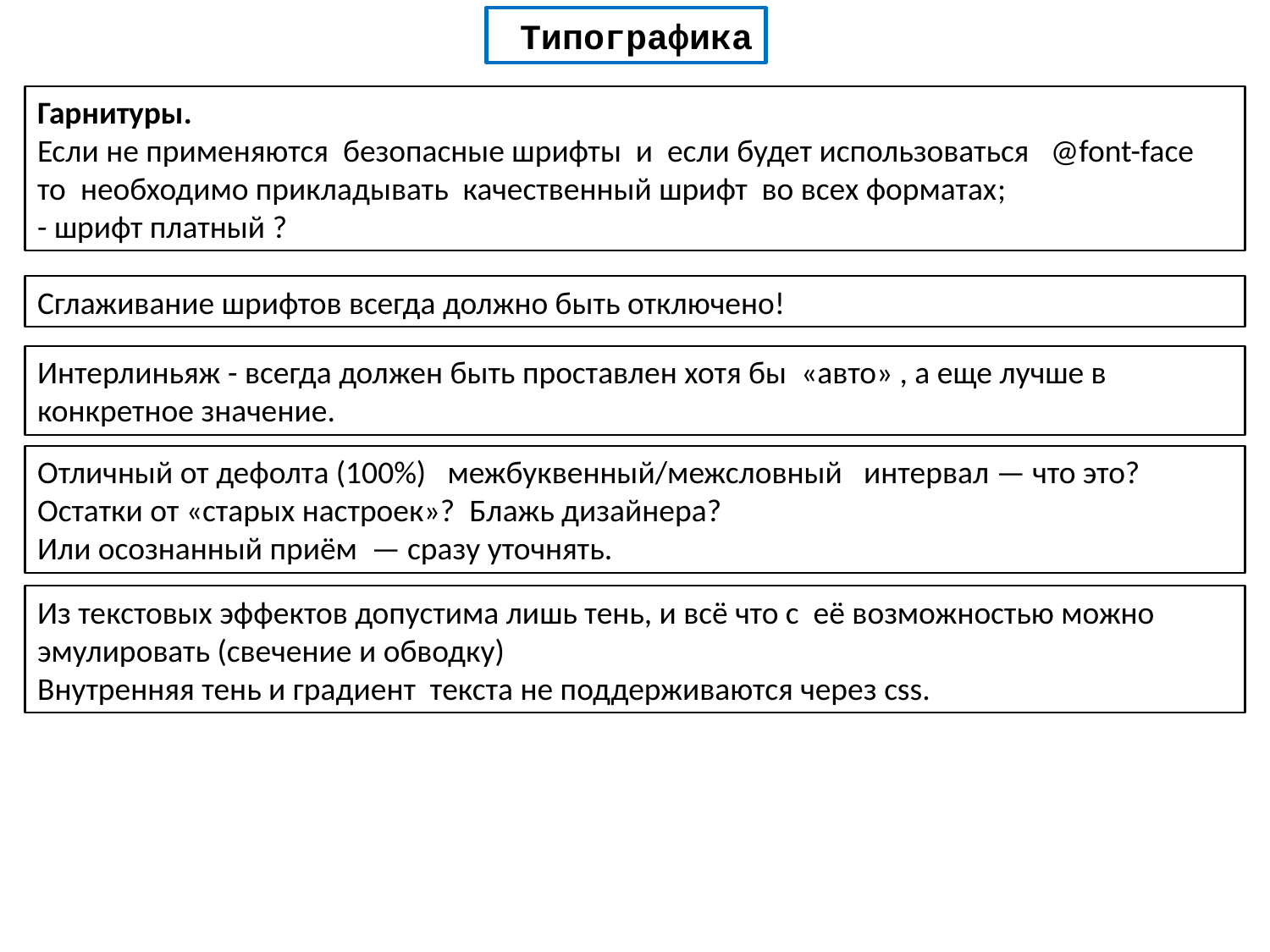

Типографика
Гарнитуры.
Если не применяются  безопасные шрифты  и  если будет использоваться   @font-face
то  необходимо прикладывать  качественный шрифт  во всех форматах;
- шрифт платный ?
Сглаживание шрифтов всегда должно быть отключено!
Интерлиньяж - всегда должен быть проставлен хотя бы  «авто» , а еще лучше в  конкретное значение.
Отличный от дефолта (100%)   межбуквенный/межсловный   интервал — что это? Остатки от «старых настроек»?  Блажь дизайнера?
Или осознанный приём  — сразу уточнять.
Из текстовых эффектов допустима лишь тень, и всё что с  её возможностью можно эмулировать (свечение и обводку)
Внутренняя тень и градиент  текста не поддерживаются через css.